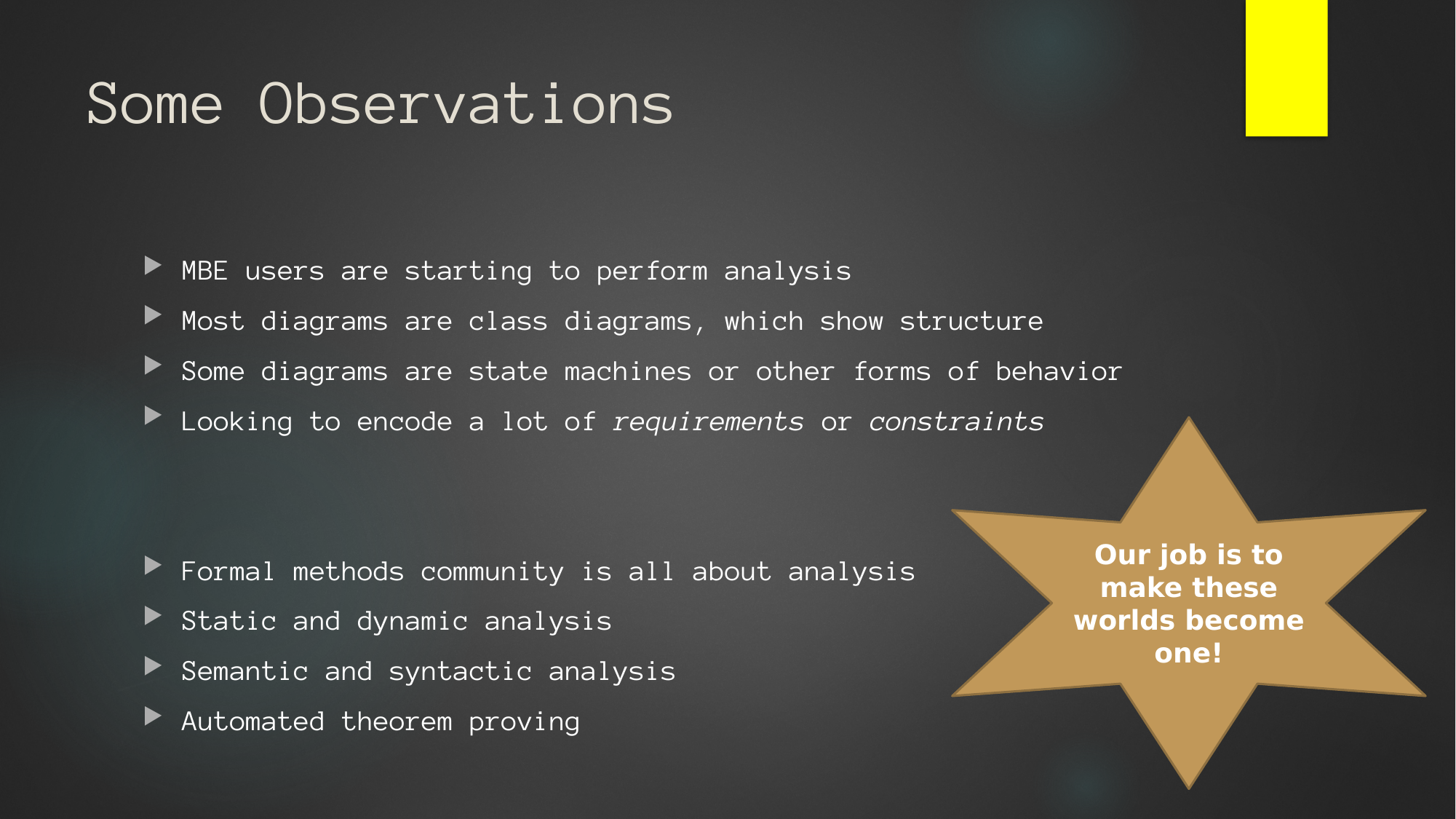

# Some Observations
MBE users are starting to perform analysis
Most diagrams are class diagrams, which show structure
Some diagrams are state machines or other forms of behavior
Looking to encode a lot of requirements or constraints

Formal methods community is all about analysis
Static and dynamic analysis
Semantic and syntactic analysis
Automated theorem proving

Our job is to make these worlds become one!